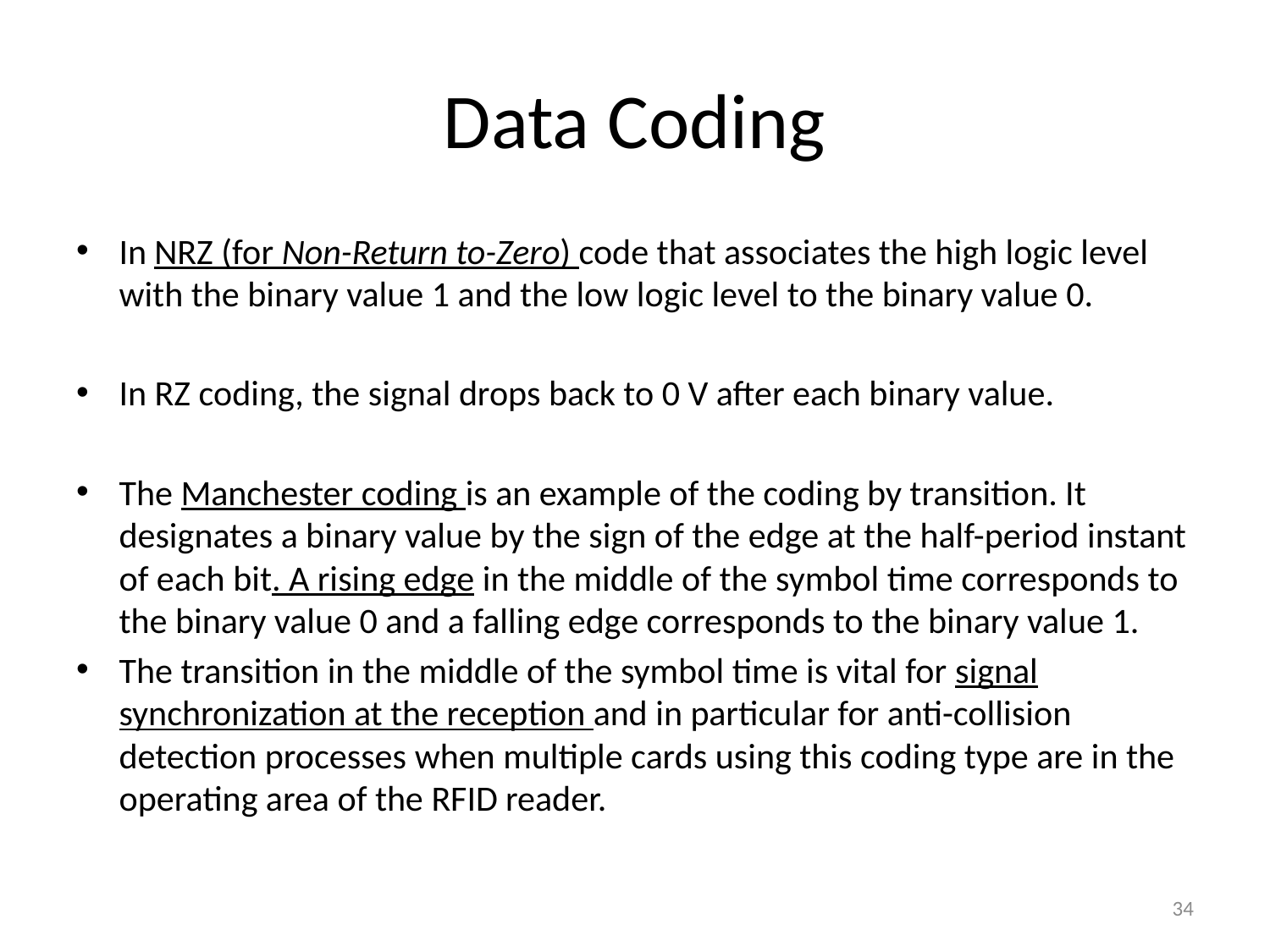

# Data Coding
In NRZ (for Non-Return to-Zero) code that associates the high logic level with the binary value 1 and the low logic level to the binary value 0.

In RZ coding, the signal drops back to 0 V after each binary value.

The Manchester coding is an example of the coding by transition. It designates a binary value by the sign of the edge at the half-period instant of each bit. A rising edge in the middle of the symbol time corresponds to the binary value 0 and a falling edge corresponds to the binary value 1.
The transition in the middle of the symbol time is vital for signal synchronization at the reception and in particular for anti-collision detection processes when multiple cards using this coding type are in the operating area of the RFID reader.
34